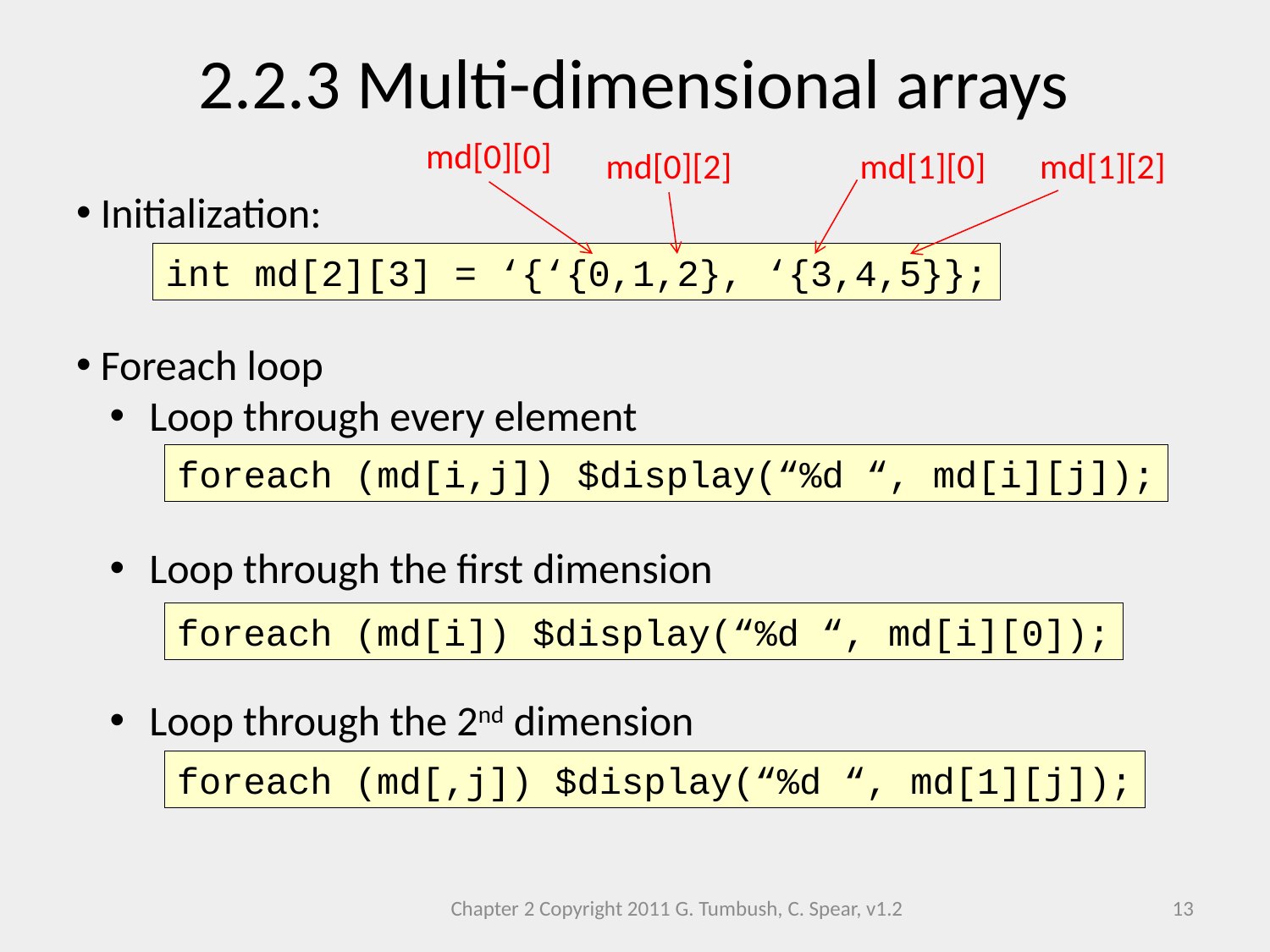

2.2.3 Multi-dimensional arrays
md[0][0]
md[0][2]
md[1][0]
md[1][2]

 Initialization:

 Foreach loop
 Loop through every element

 Loop through the first dimension

 Loop through the 2nd dimension

int md[2][3] = ‘{‘{0,1,2}, ‘{3,4,5}};
foreach (md[i,j]) $display(“%d “, md[i][j]);
foreach (md[i]) $display(“%d “, md[i][0]);
foreach (md[,j]) $display(“%d “, md[1][j]);
Chapter 2 Copyright 2011 G. Tumbush, C. Spear, v1.2
13